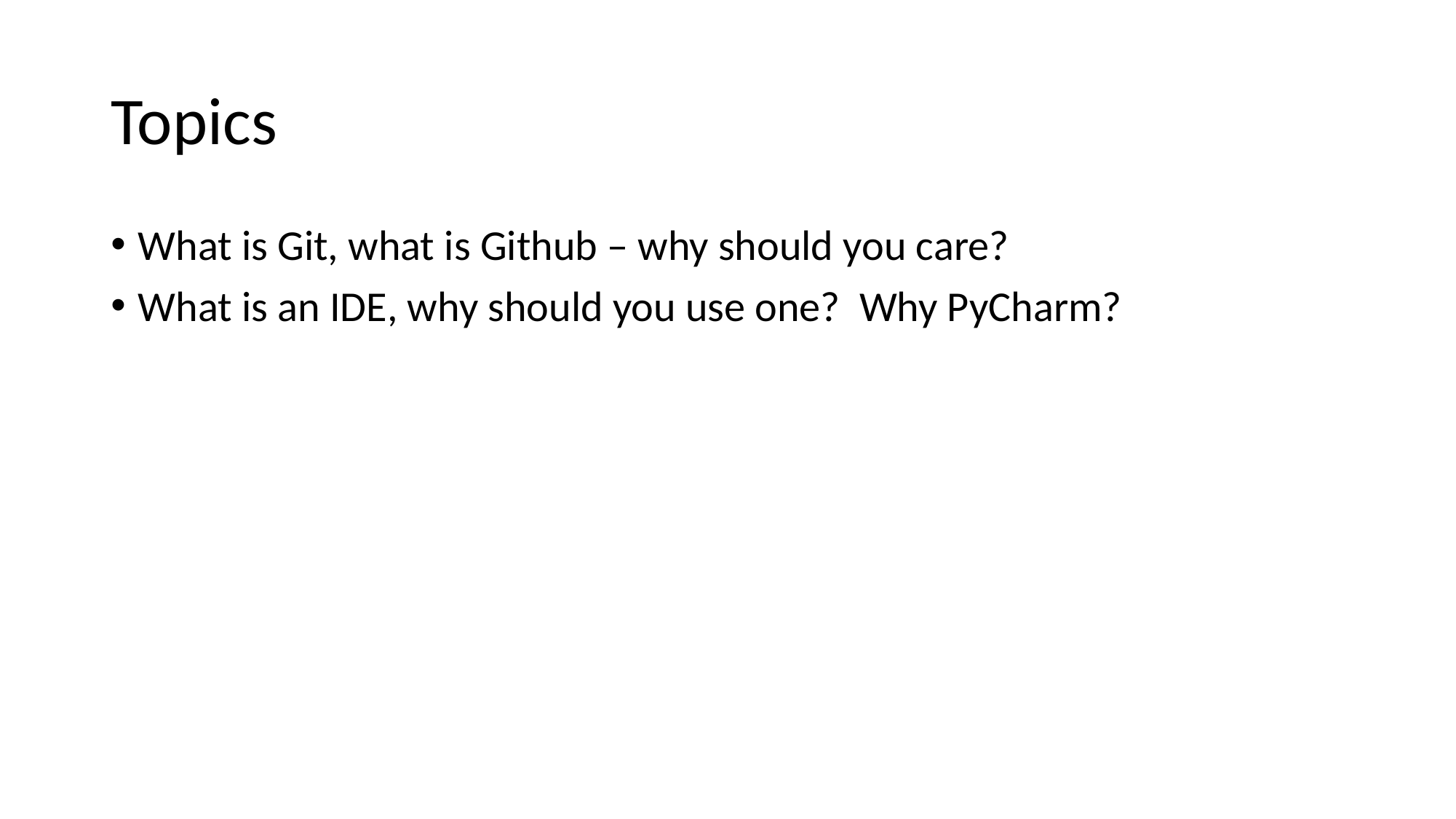

# Topics
What is Git, what is Github – why should you care?
What is an IDE, why should you use one?  Why PyCharm?